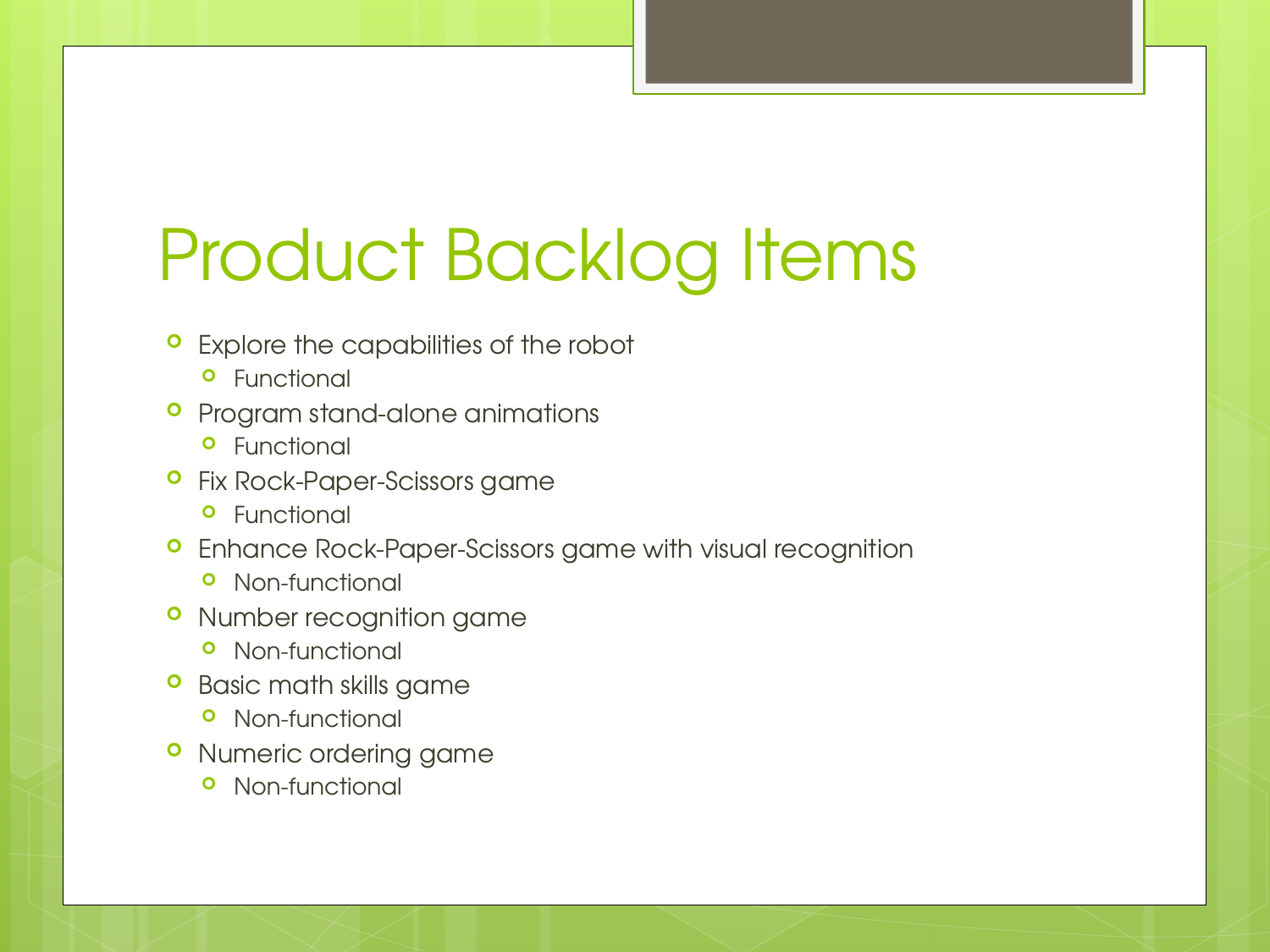

# Product Backlog Items
Explore the capabilities of the robot
Functional
Program stand-alone animations
Functional
Fix Rock-Paper-Scissors game
Functional
Enhance Rock-Paper-Scissors game with visual recognition
Non-functional
Number recognition game
Non-functional
Basic math skills game
Non-functional
Numeric ordering game
Non-functional